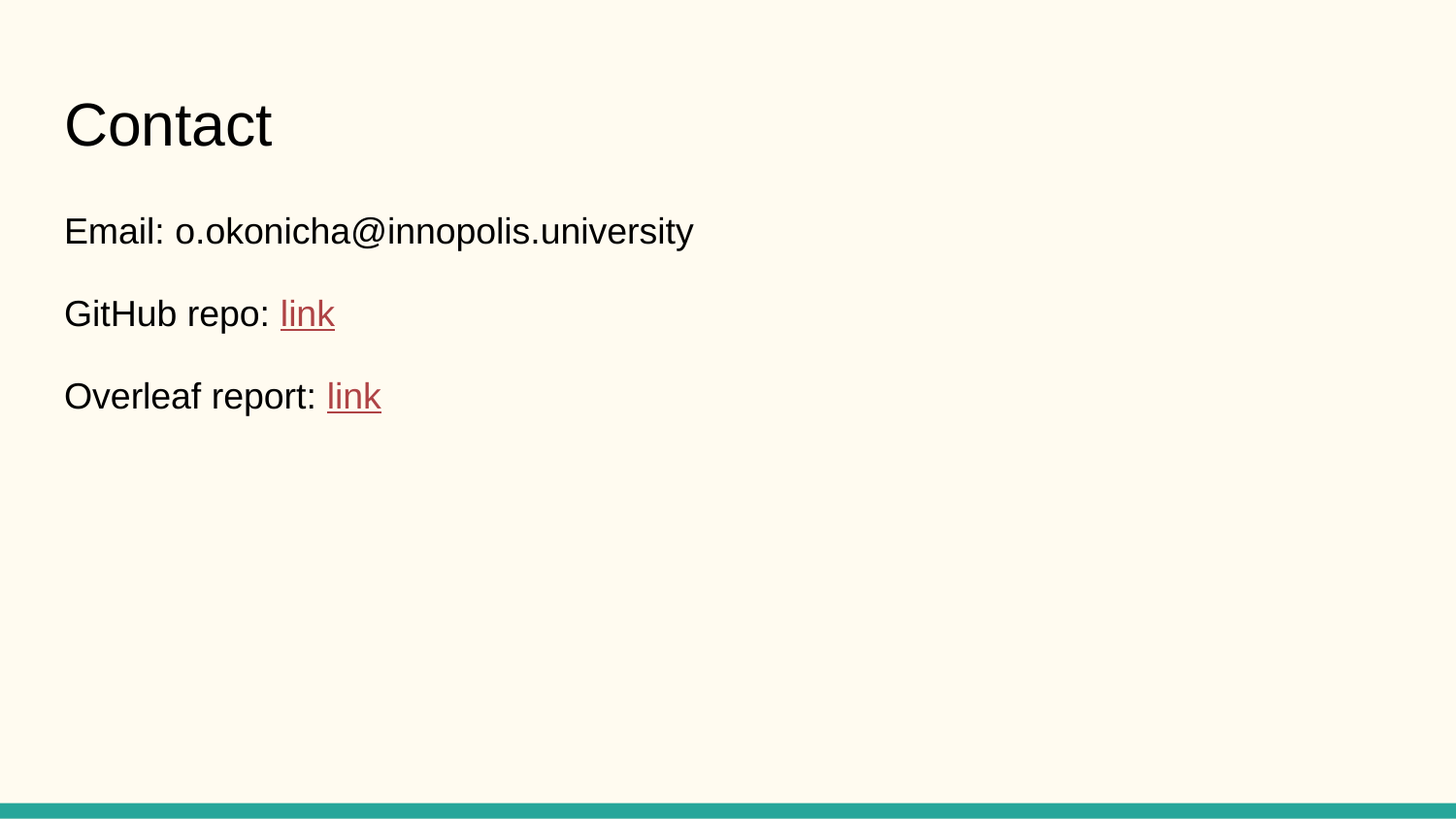

# Contact
Email: o.okonicha@innopolis.university
GitHub repo: link
Overleaf report: link